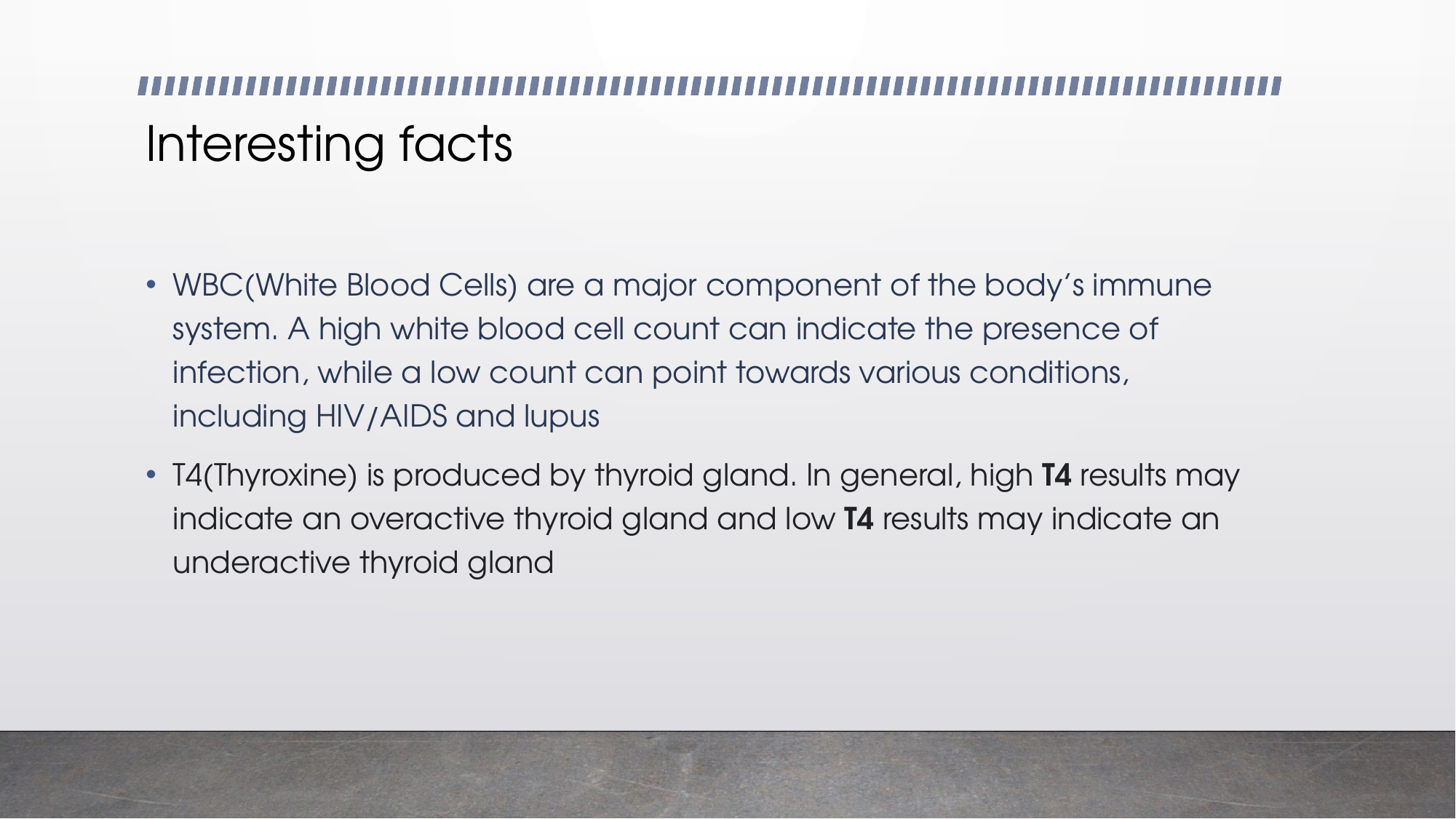

# Interesting facts
WBC(White Blood Cells) are a major component of the body’s immune system. A high white blood cell count can indicate the presence of infection, while a low count can point towards various conditions, including HIV/AIDS and lupus
T4(Thyroxine) is produced by thyroid gland. In general, high T4 results may indicate an overactive thyroid gland and low T4 results may indicate an underactive thyroid gland